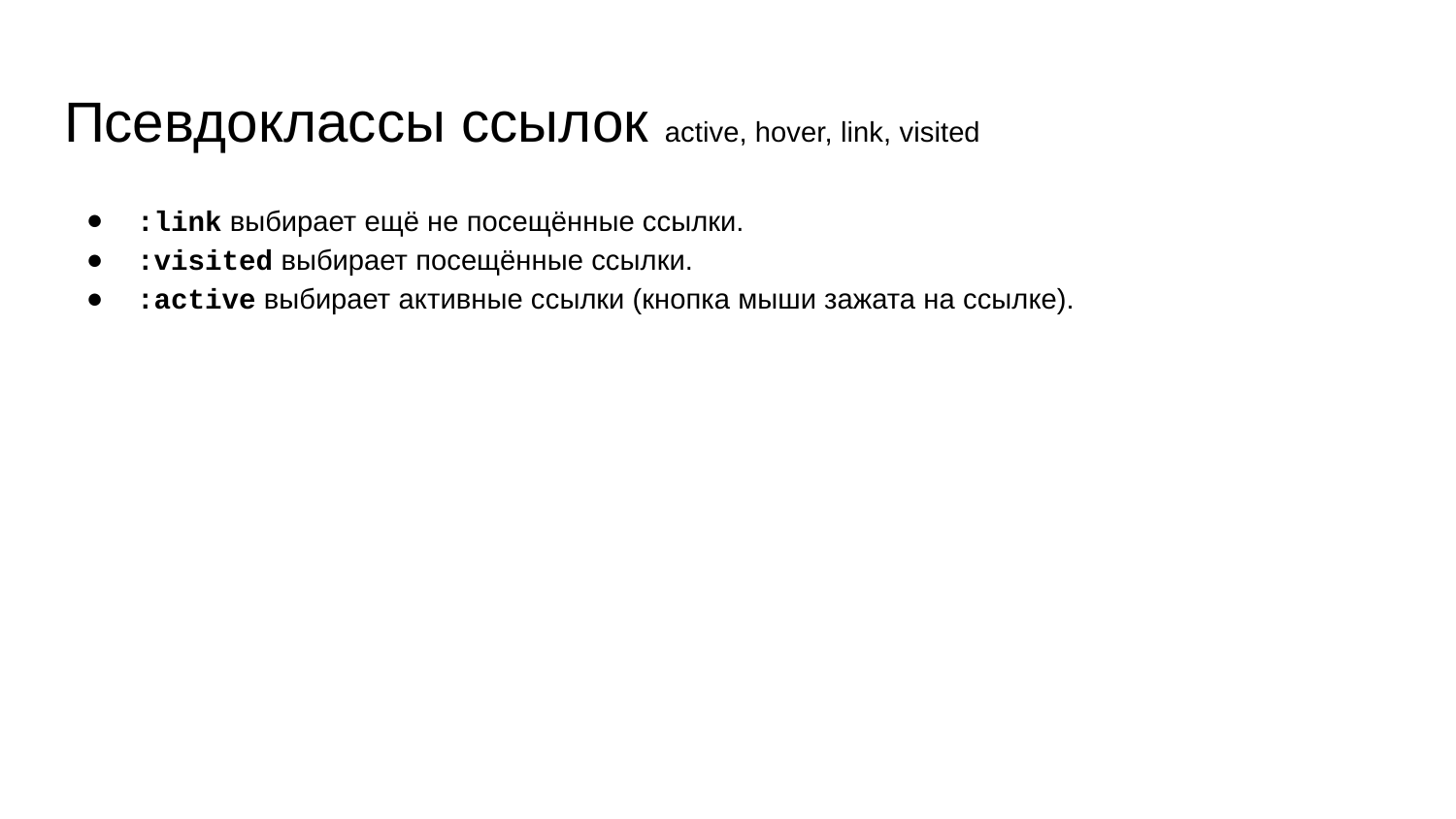

# Псевдоклассы ссылок active, hover, link, visited

:link выбирает ещё не посещённые ссылки.
:visited выбирает посещённые ссылки.
:active выбирает активные ссылки (кнопка мыши зажата на ссылке).